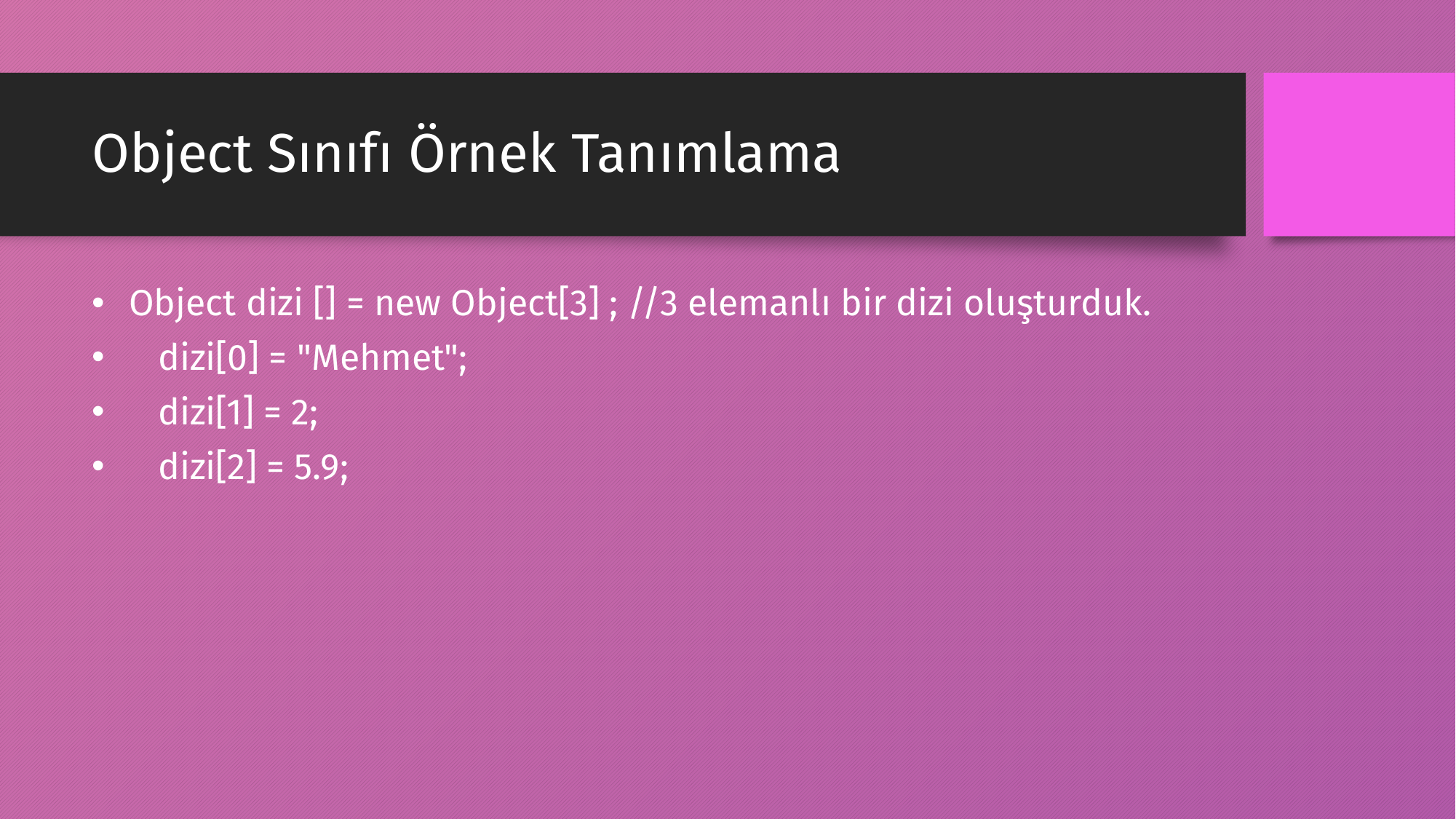

# Object Sınıfı Örnek Tanımlama
 Object dizi [] = new Object[3] ; //3 elemanlı bir dizi oluşturduk.
    dizi[0] = "Mehmet";
    dizi[1] = 2;
    dizi[2] = 5.9;